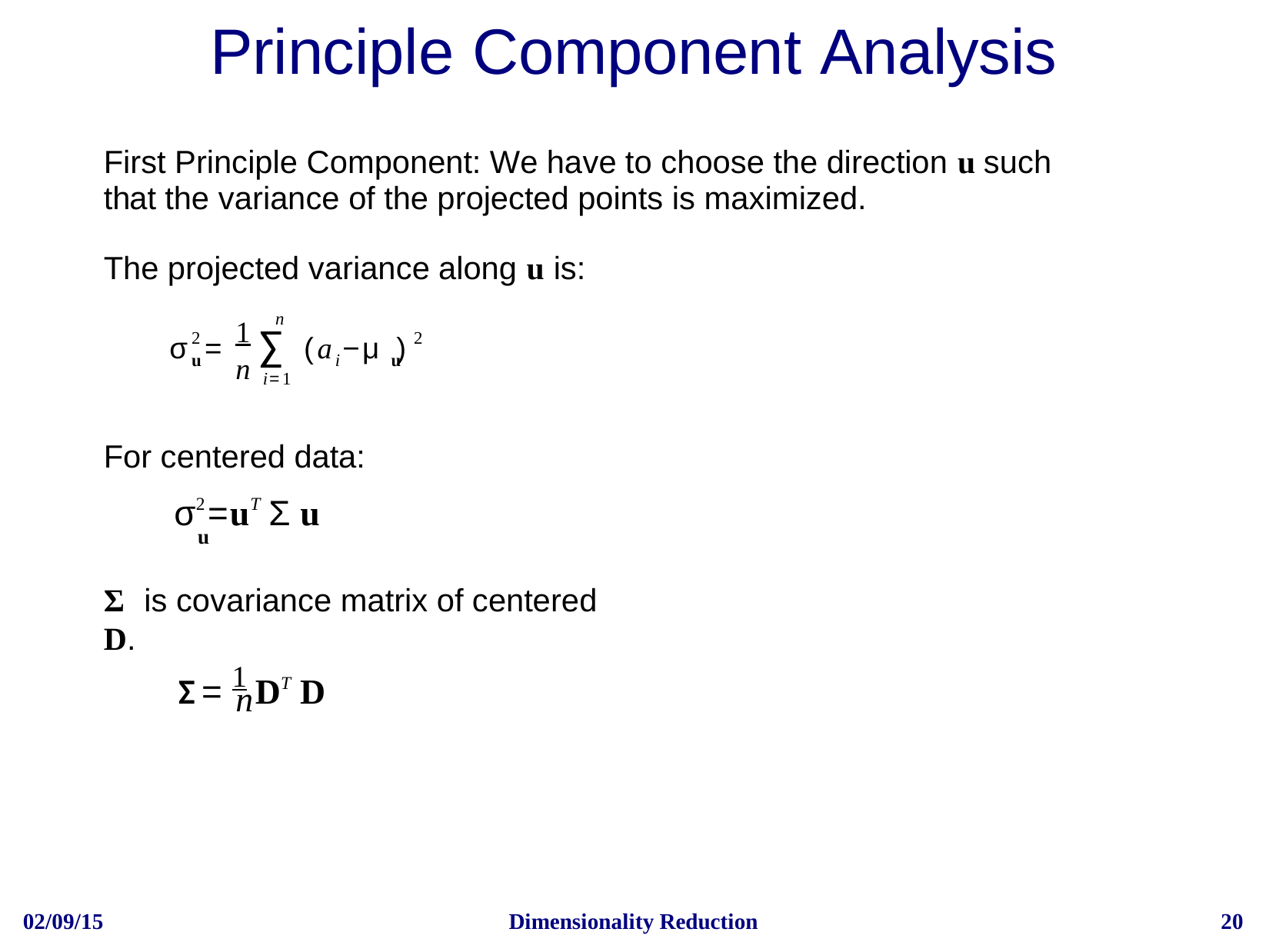

# Principle Component Analysis
First Principle Component: We have to choose the direction u such that the variance of the projected points is maximized.
The projected variance along u is:
n
1
n
∑
i=1
2
2
σ  =
(a −μ  )
u
i	u
For centered data:
σ2=uT Σ u
u

Σ	is covariance matrix of centered D.
Σ= 1 DT  D
n
02/09/15
Dimensionality Reduction
20